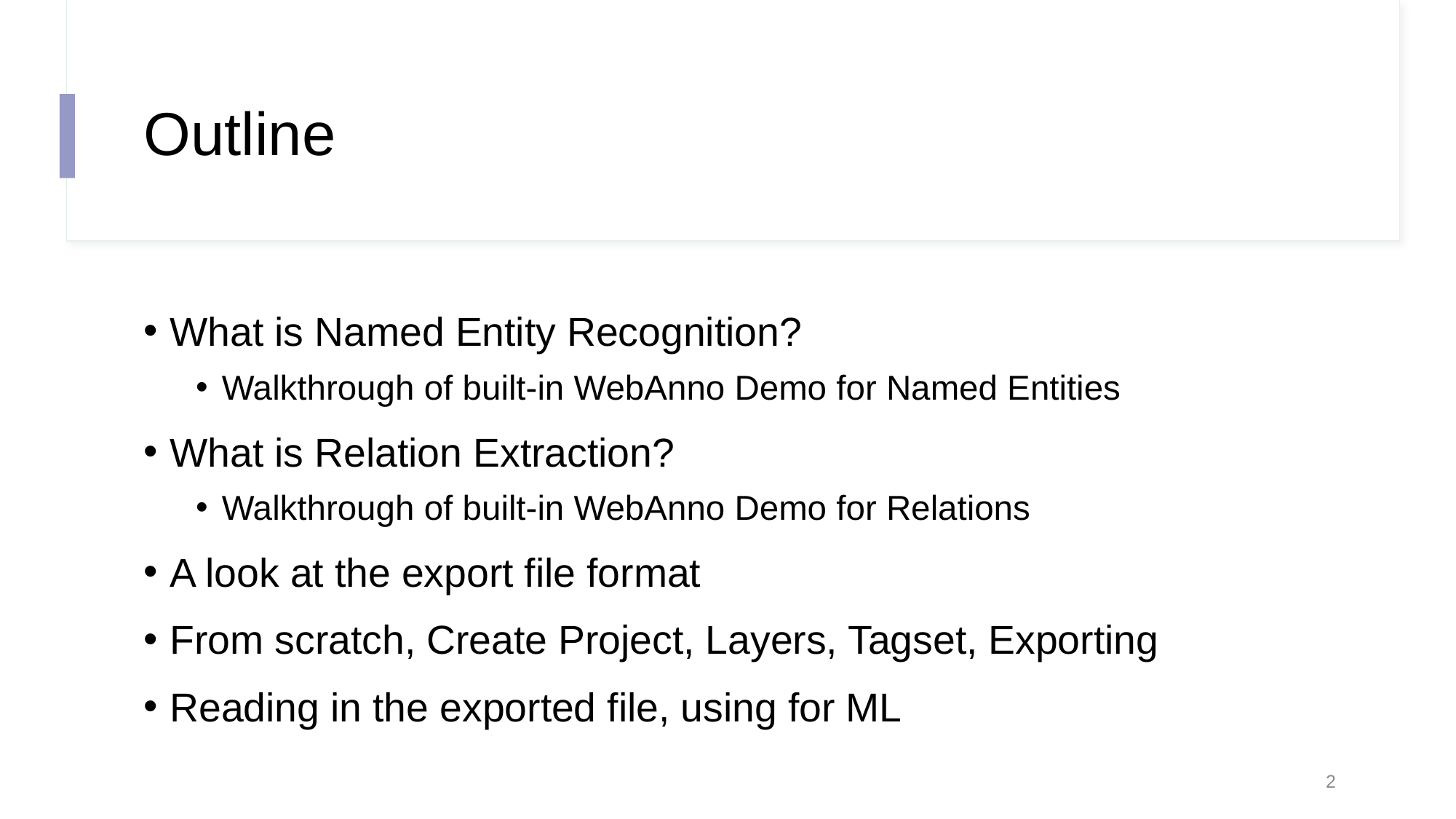

# Outline
What is Named Entity Recognition?
Walkthrough of built-in WebAnno Demo for Named Entities
What is Relation Extraction?
Walkthrough of built-in WebAnno Demo for Relations
A look at the export file format
From scratch, Create Project, Layers, Tagset, Exporting
Reading in the exported file, using for ML
2